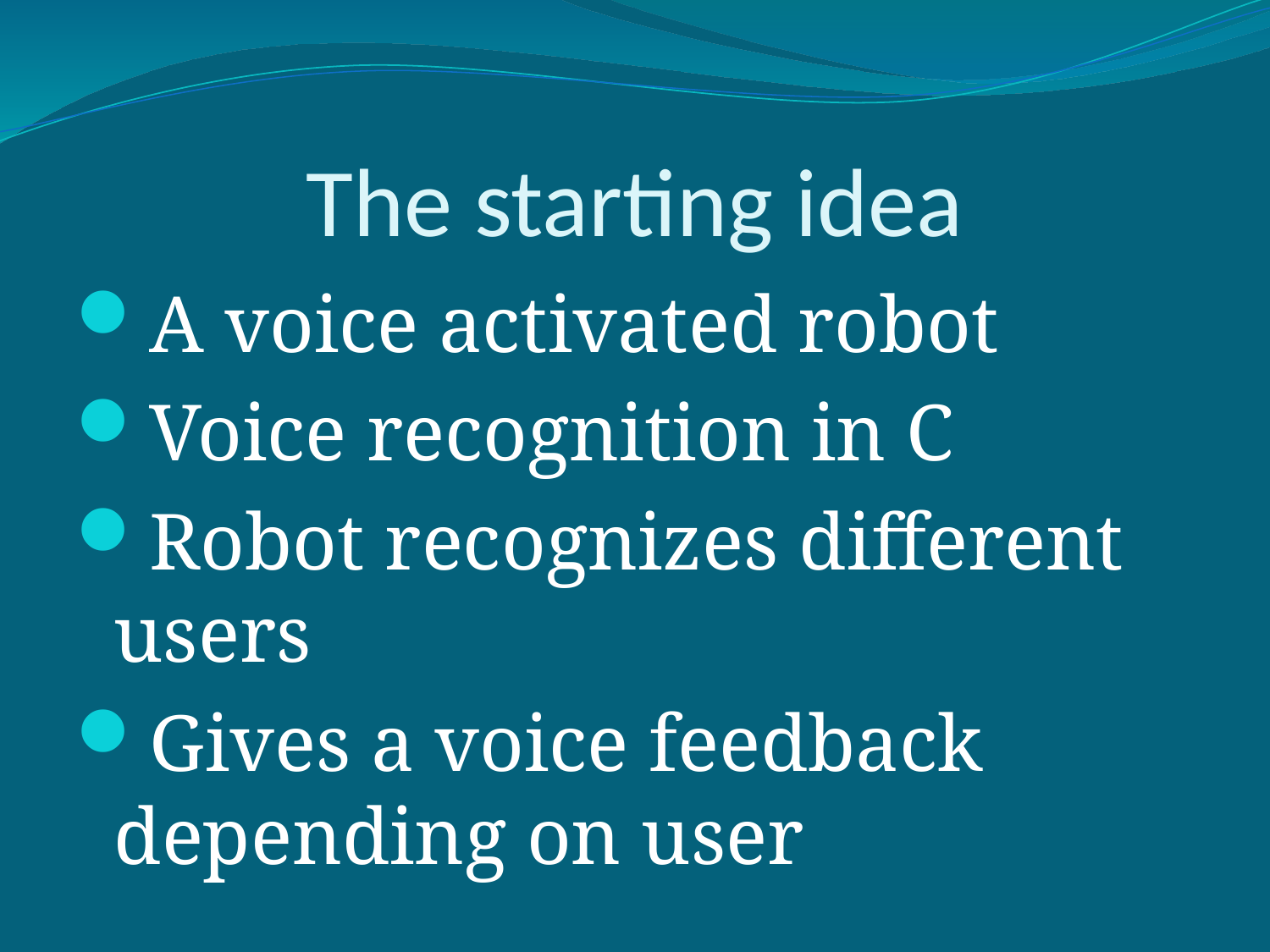

# The starting idea
A voice activated robot
Voice recognition in C
Robot recognizes different users
Gives a voice feedback depending on user